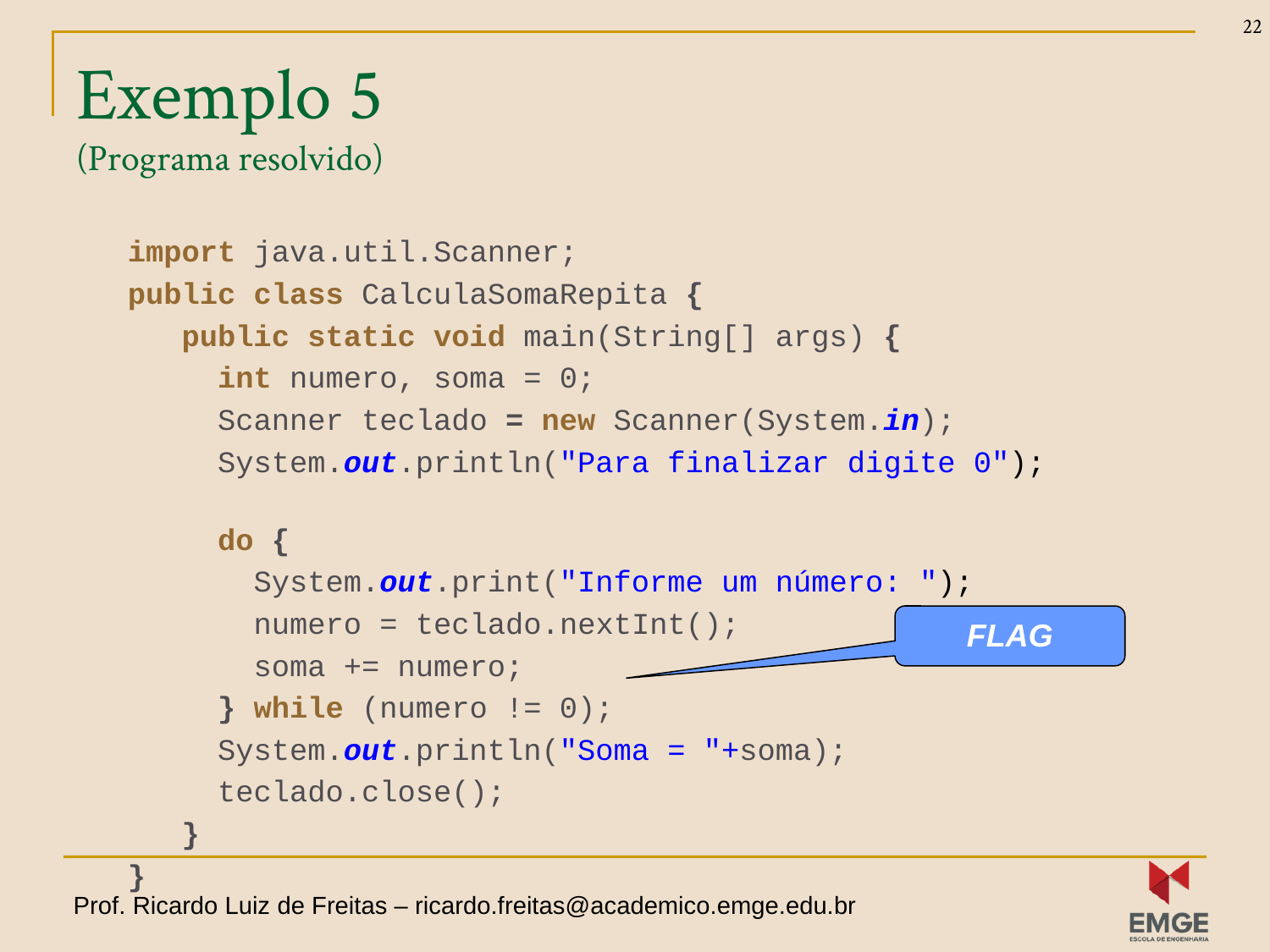

22
# Exemplo 5 (Programa resolvido)
import java.util.Scanner;
public class CalculaSomaRepita {
   public static void main(String[] args) {
     int numero, soma = 0;
     Scanner teclado = new Scanner(System.in);
     System.out.println("Para finalizar digite 0");
     do {
       System.out.print("Informe um número: ");
       numero = teclado.nextInt();
       soma += numero;
     } while (numero != 0);
     System.out.println("Soma = "+soma);
     teclado.close();
   }
}
FLAG